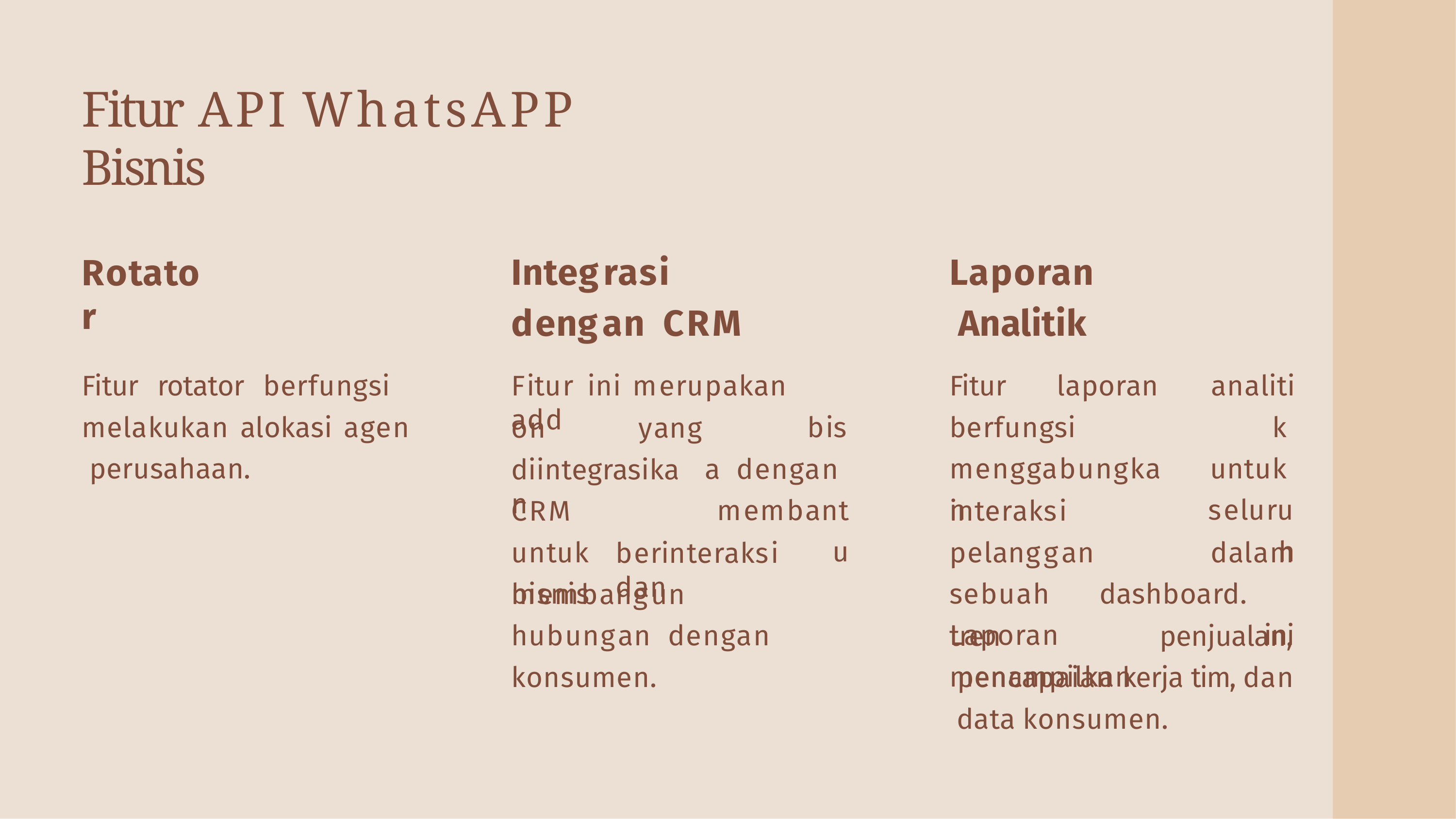

# Fitur API WhatsAPP Bisnis
Integrasi dengan  CRM
Fitur	ini	merupakan	add
Laporan  Analitik
Rotator
Fitur rotator berfungsi  melakukan alokasi agen  perusahaan.
Fitur	laporan  berfungsi  menggabungkan
analitik  untuk  seluruh
bisa  dengan  membantu
on	yang
diintegrasikan
CRM	untuk  bisnis
interaksi	pelanggan  dalam sebuah dashboard.  Laporan ini menampilkan
berinteraksi	dan
membangun	hubungan  dengan konsumen.
tren	penjualan,  pencapaian kerja tim, dan  data konsumen.